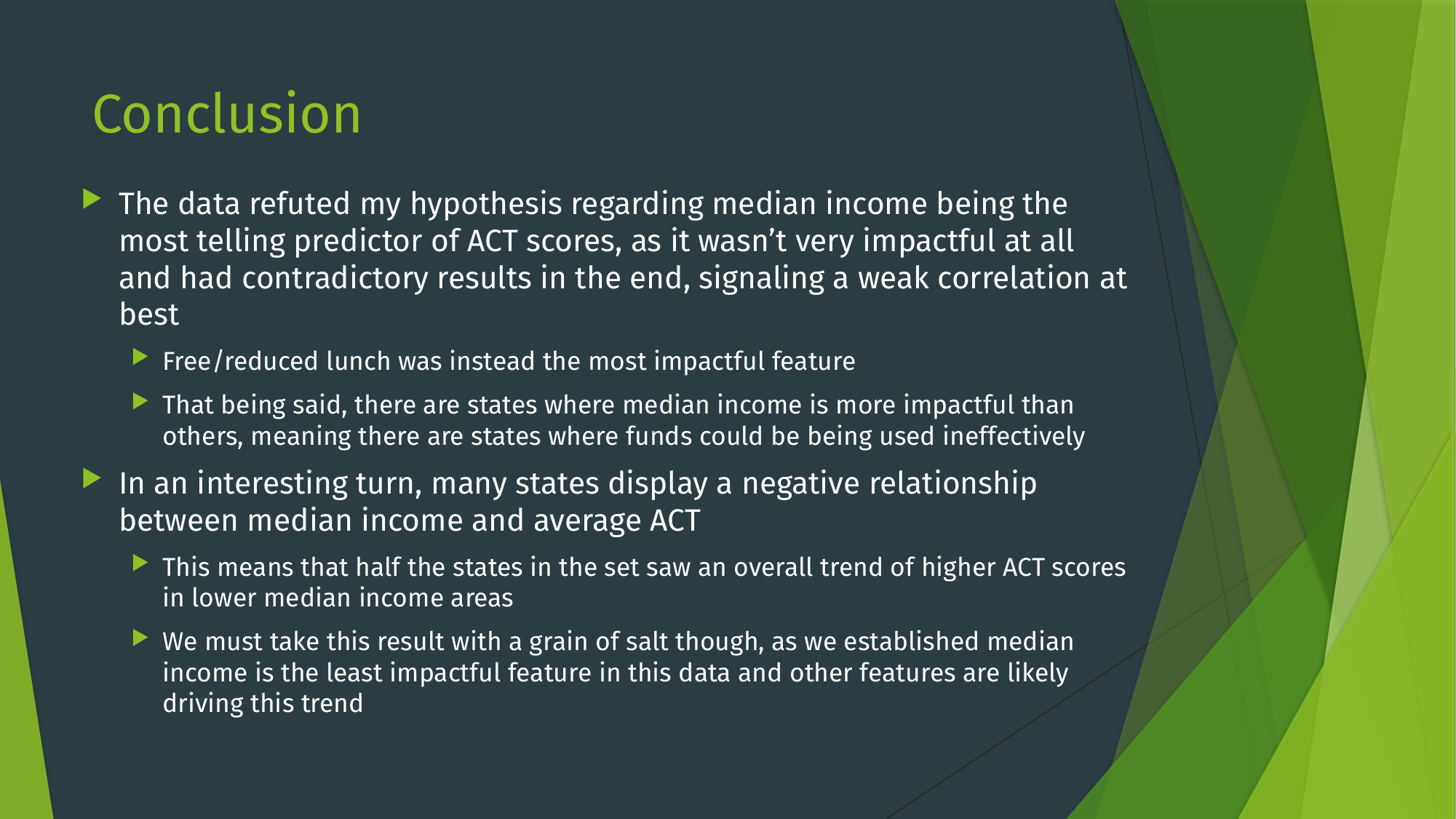

# Conclusion
The data refuted my hypothesis regarding median income being the most telling predictor of ACT scores, as it wasn’t very impactful at all and had contradictory results in the end, signaling a weak correlation at best
Free/reduced lunch was instead the most impactful feature
That being said, there are states where median income is more impactful than others, meaning there are states where funds could be being used ineffectively
In an interesting turn, many states display a negative relationship between median income and average ACT
This means that half the states in the set saw an overall trend of higher ACT scores in lower median income areas
We must take this result with a grain of salt though, as we established median income is the least impactful feature in this data and other features are likely driving this trend